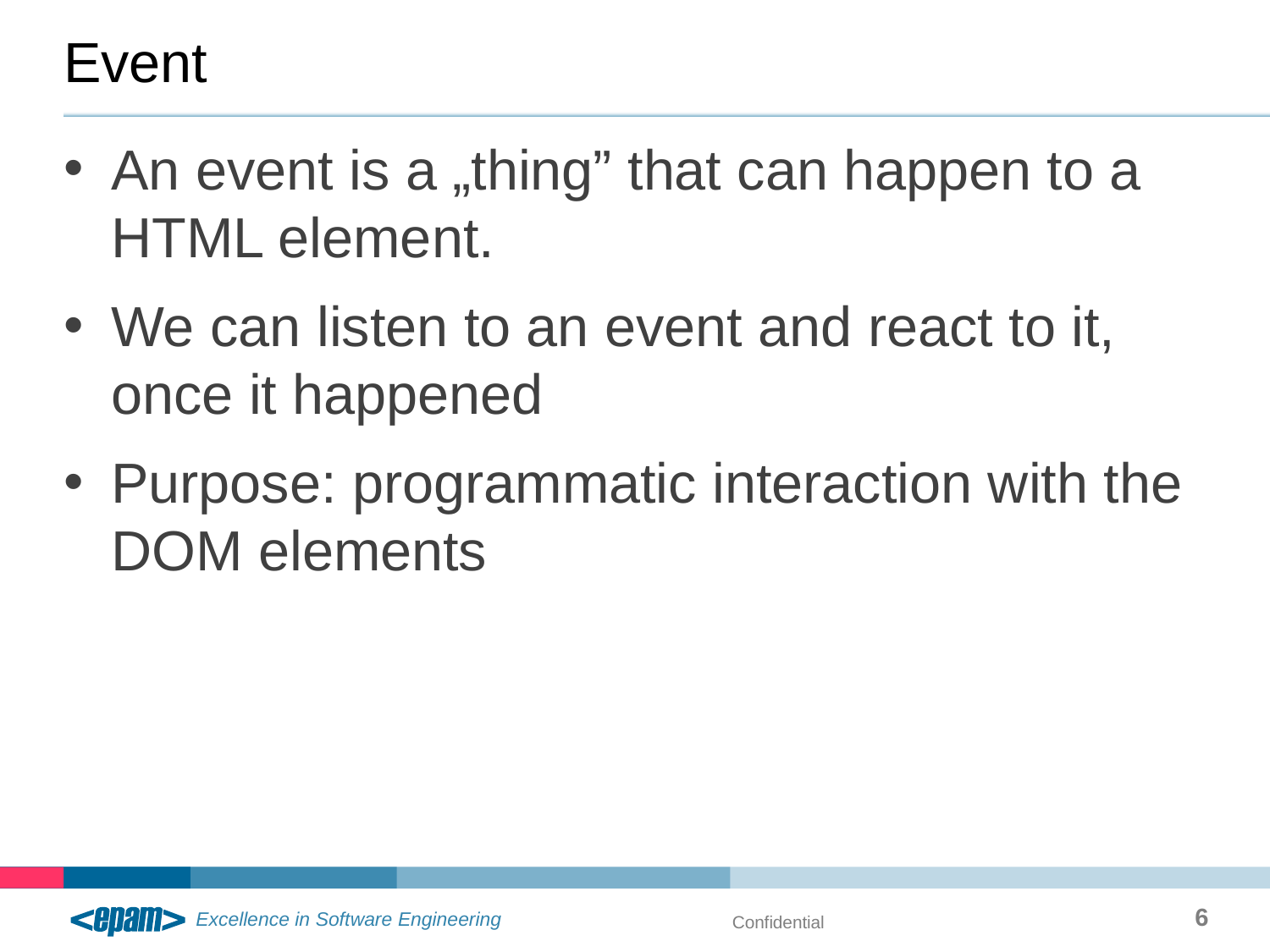

# Event
An event is a „thing” that can happen to a HTML element.
We can listen to an event and react to it, once it happened
Purpose: programmatic interaction with the DOM elements
6
Confidential